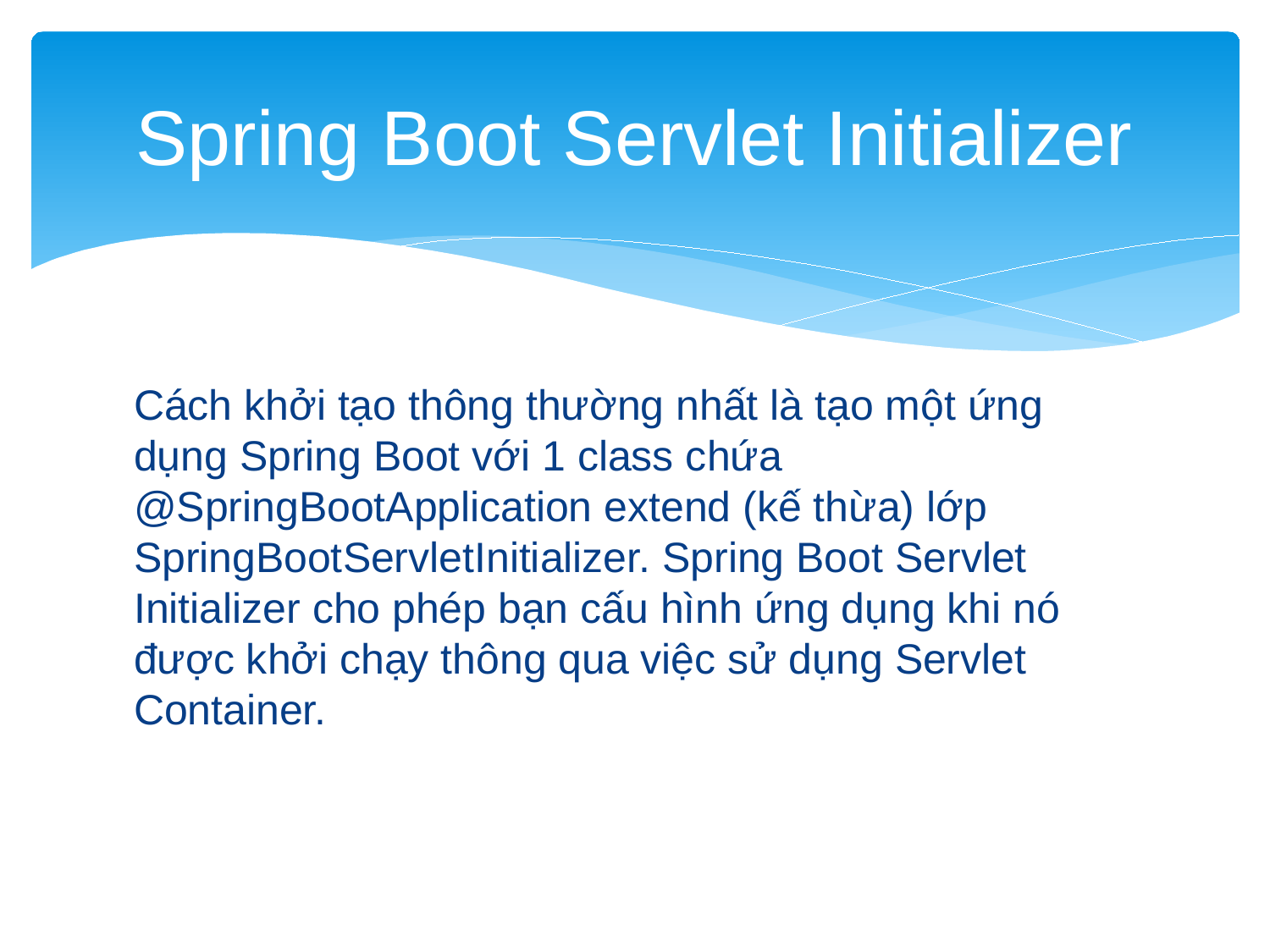

# Spring Boot Servlet Initializer
Cách khởi tạo thông thường nhất là tạo một ứng dụng Spring Boot với 1 class chứa @SpringBootApplication extend (kế thừa) lớp SpringBootServletInitializer. Spring Boot Servlet Initializer cho phép bạn cấu hình ứng dụng khi nó được khởi chạy thông qua việc sử dụng Servlet Container.